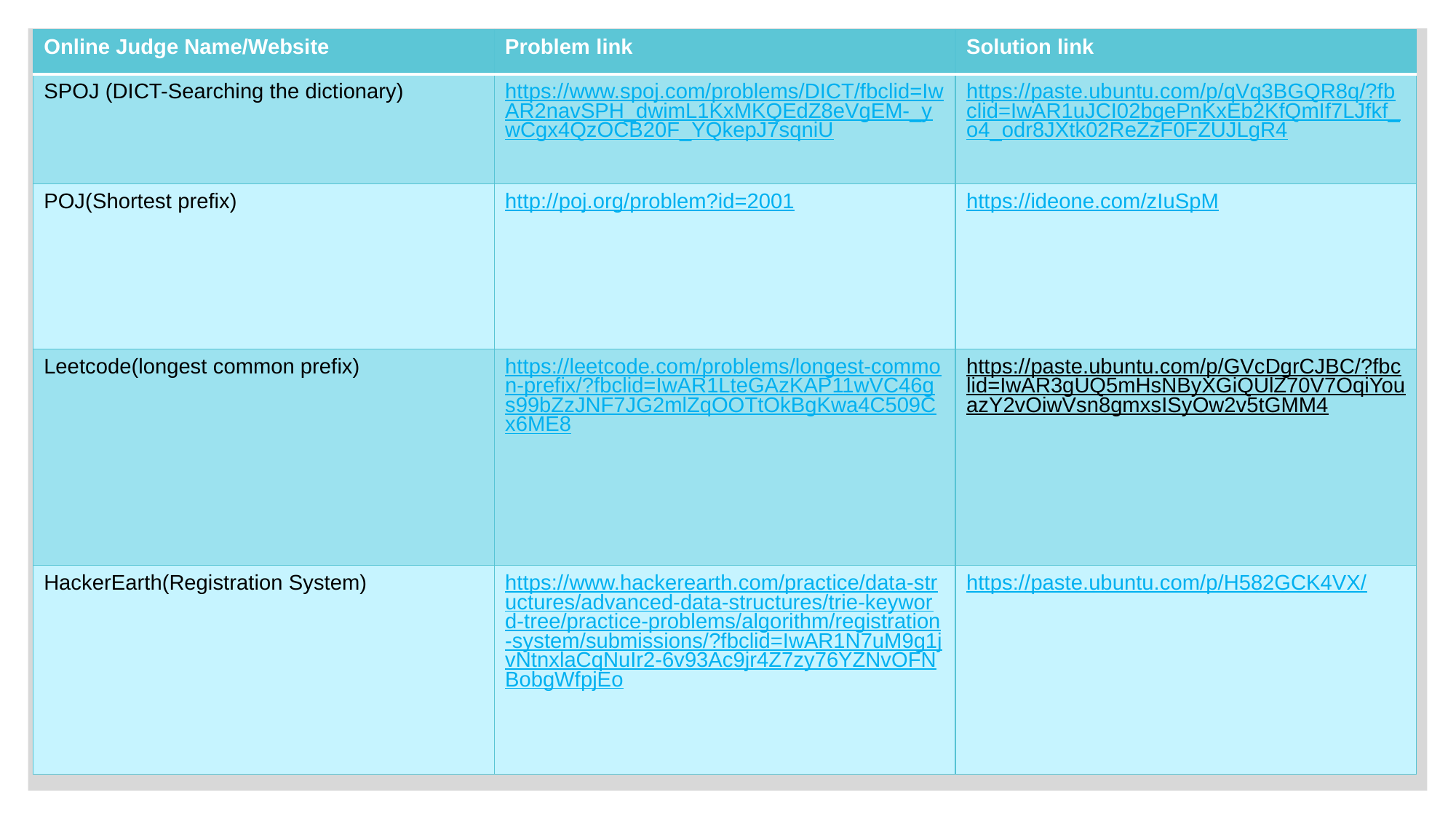

| Online Judge Name/Website | Problem link | Solution link |
| --- | --- | --- |
| SPOJ (DICT-Searching the dictionary) | https://www.spoj.com/problems/DICT/fbclid=IwAR2navSPH\_dwimL1KxMKQEdZ8eVgEM-\_ywCgx4QzOCB20F\_YQkepJ7sqniU | https://paste.ubuntu.com/p/qVq3BGQR8q/?fbclid=IwAR1uJCI02bgePnKxEb2KfQmIf7LJfkf\_o4\_odr8JXtk02ReZzF0FZUJLgR4 |
| POJ(Shortest prefix) | http://poj.org/problem?id=2001 | https://ideone.com/zIuSpM |
| Leetcode(longest common prefix) | https://leetcode.com/problems/longest-common-prefix/?fbclid=IwAR1LteGAzKAP11wVC46gs99bZzJNF7JG2mlZqOOTtOkBgKwa4C509Cx6ME8 | https://paste.ubuntu.com/p/GVcDgrCJBC/?fbclid=IwAR3gUQ5mHsNByXGiQUlZ70V7OqiYouazY2vOiwVsn8gmxsISyOw2v5tGMM4 |
| HackerEarth(Registration System) | https://www.hackerearth.com/practice/data-structures/advanced-data-structures/trie-keyword-tree/practice-problems/algorithm/registration-system/submissions/?fbclid=IwAR1N7uM9g1jvNtnxlaCqNuIr2-6v93Ac9jr4Z7zy76YZNvOFNBobgWfpjEo | https://paste.ubuntu.com/p/H582GCK4VX/ |